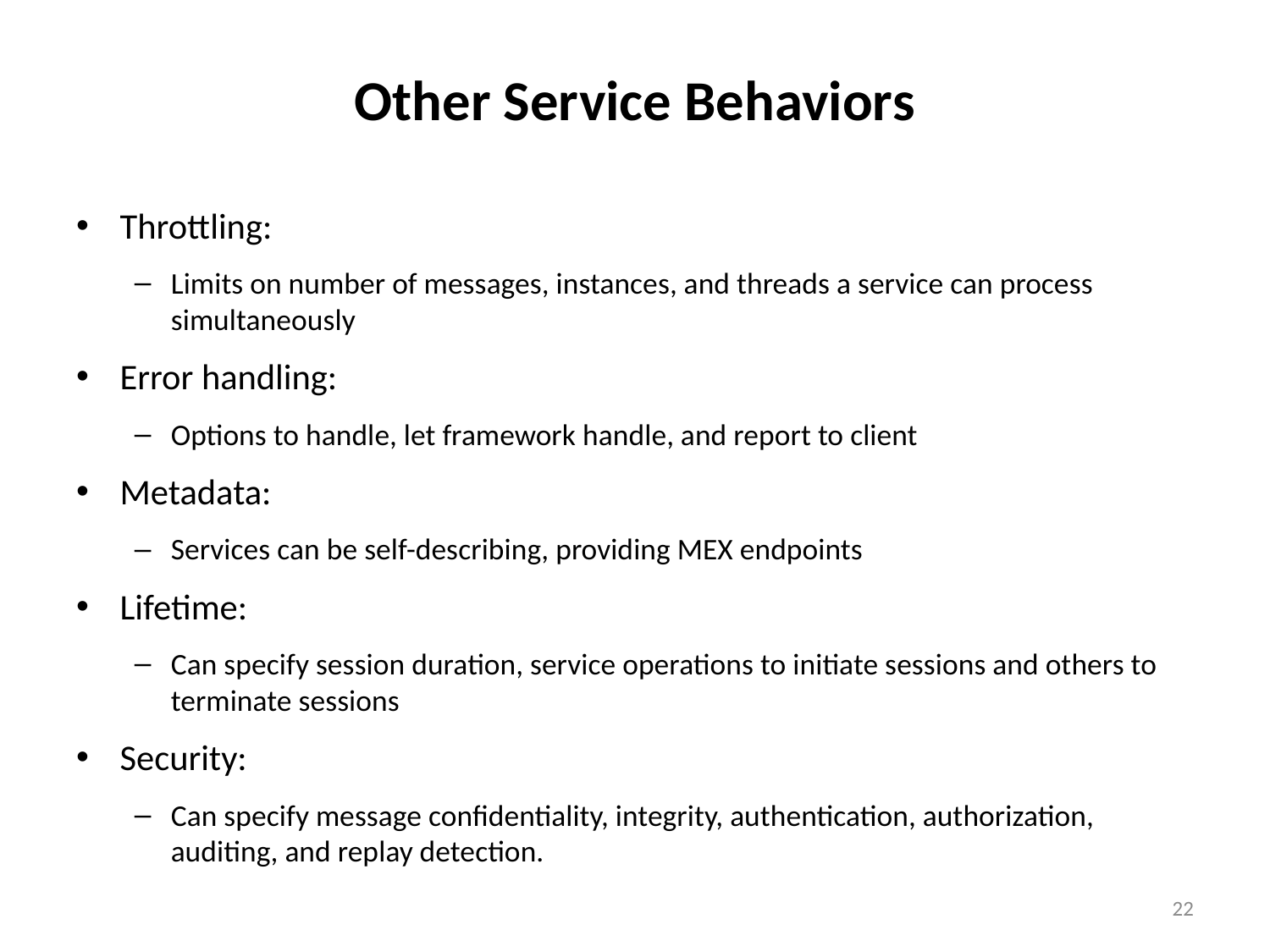

# Other Service Behaviors
Throttling:
Limits on number of messages, instances, and threads a service can process simultaneously
Error handling:
Options to handle, let framework handle, and report to client
Metadata:
Services can be self-describing, providing MEX endpoints
Lifetime:
Can specify session duration, service operations to initiate sessions and others to terminate sessions
Security:
Can specify message confidentiality, integrity, authentication, authorization, auditing, and replay detection.
22